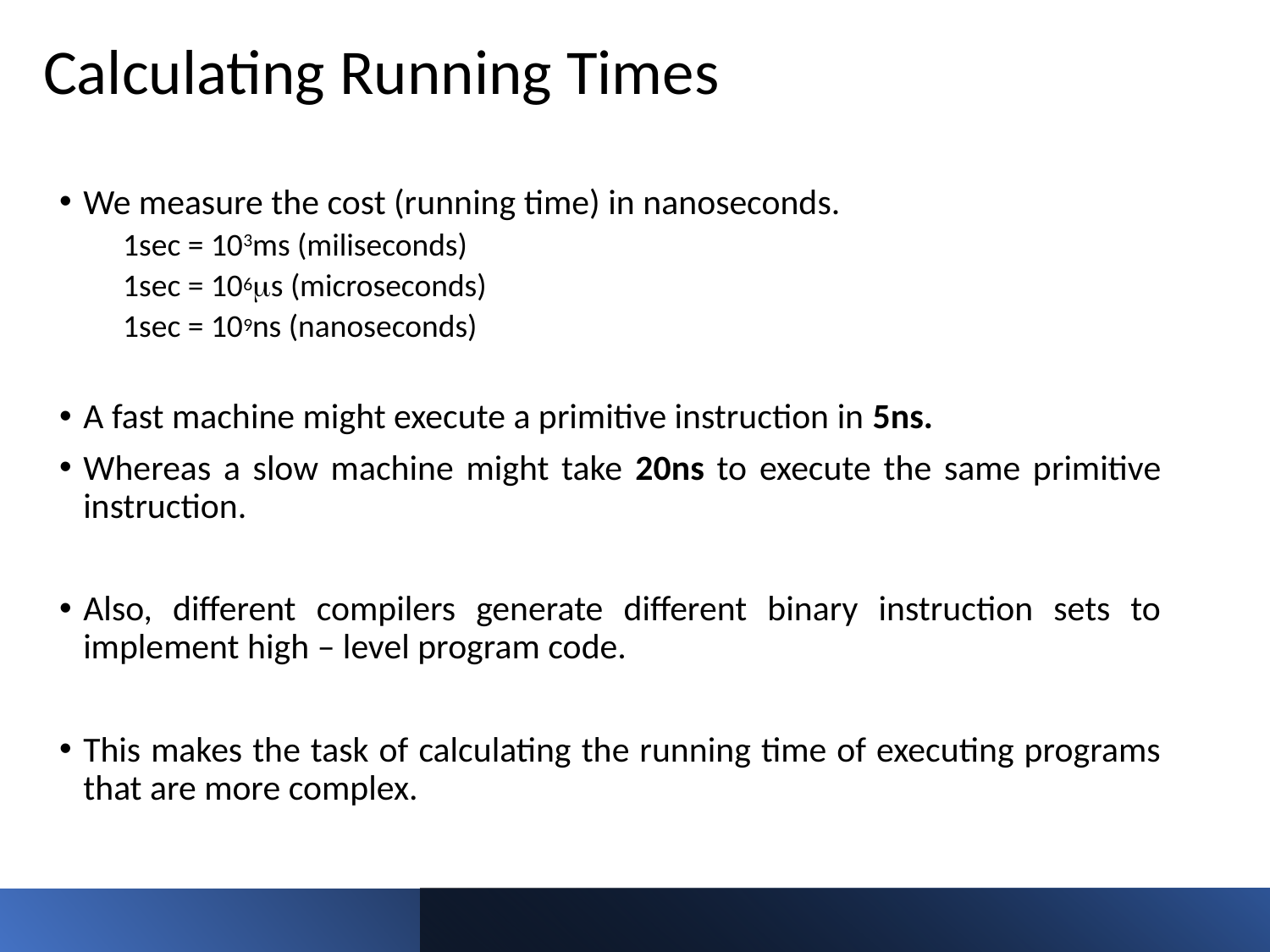

# Calculating Running Times
We measure the cost (running time) in nanoseconds.
1sec = 103ms (miliseconds)
1sec = 106μs (microseconds)
1sec = 109ns (nanoseconds)

A fast machine might execute a primitive instruction in 5ns.
Whereas a slow machine might take 20ns to execute the same primitive instruction.

Also, different compilers generate different binary instruction sets to implement high – level program code.

This makes the task of calculating the running time of executing programs that are more complex.